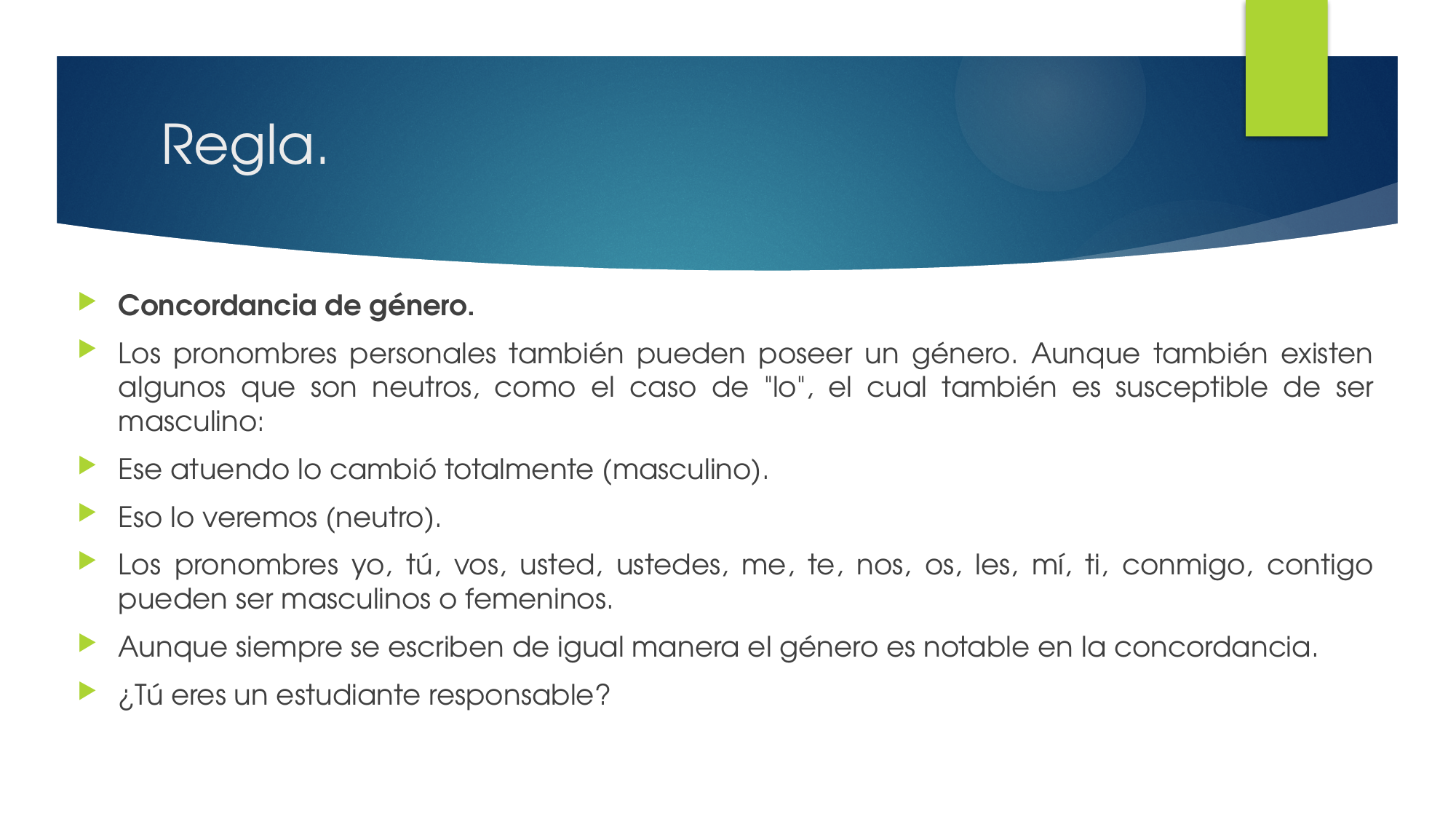

# Regla.
Concordancia de género.
Los pronombres personales también pueden poseer un género. Aunque también existen algunos que son neutros, como el caso de "lo", el cual también es susceptible de ser masculino:
Ese atuendo lo cambió totalmente (masculino).
Eso lo veremos (neutro).
Los pronombres yo, tú, vos, usted, ustedes, me, te, nos, os, les, mí, ti, conmigo, contigo pueden ser masculinos o femeninos.
Aunque siempre se escriben de igual manera el género es notable en la concordancia.
¿Tú eres un estudiante responsable?